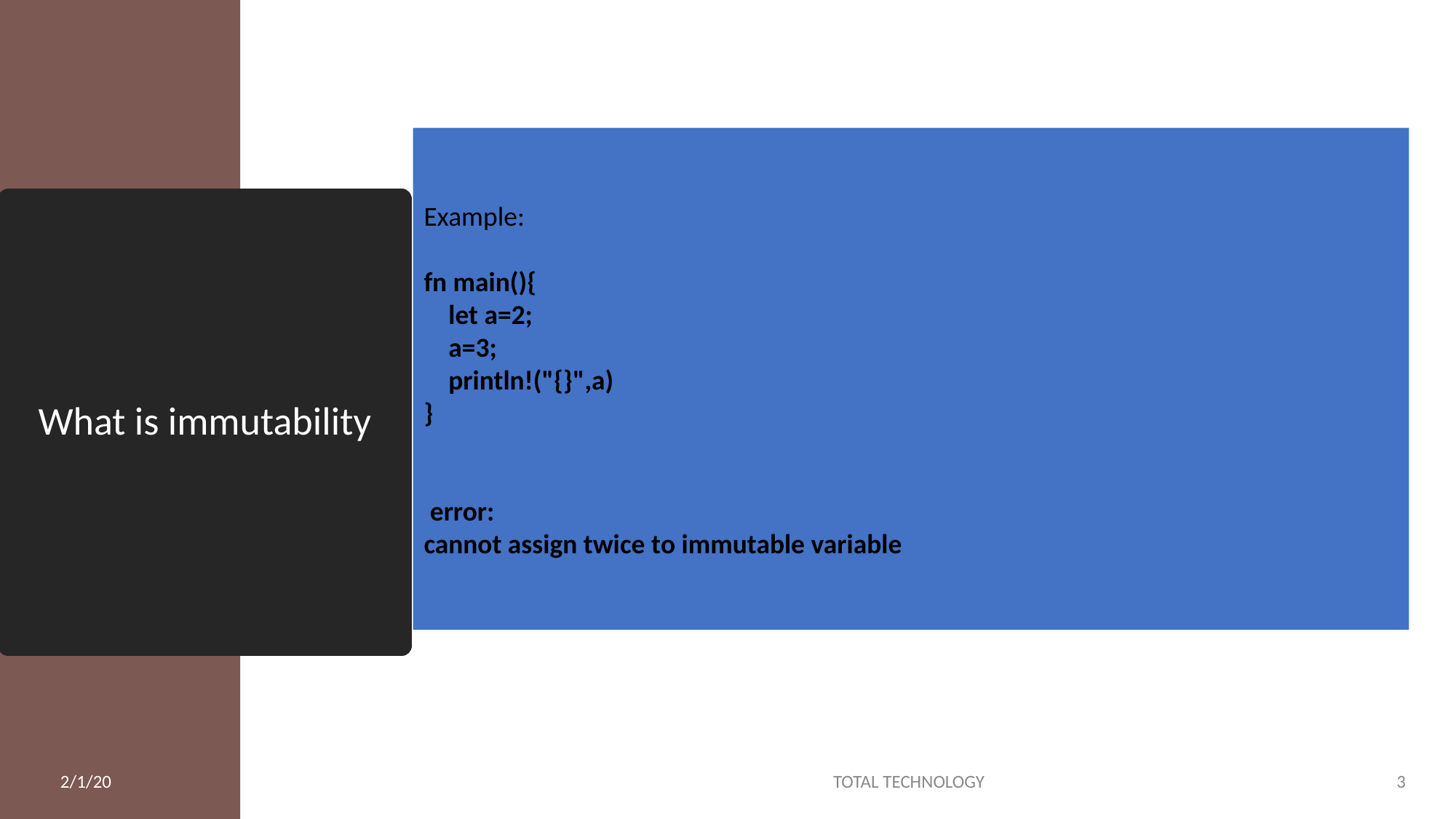

Example:

fn main(){
    let a=2;
    a=3;
    println!("{}",a)
}

 error:
cannot assign twice to immutable variable

# What is immutability
2/1/20
TOTAL TECHNOLOGY
3